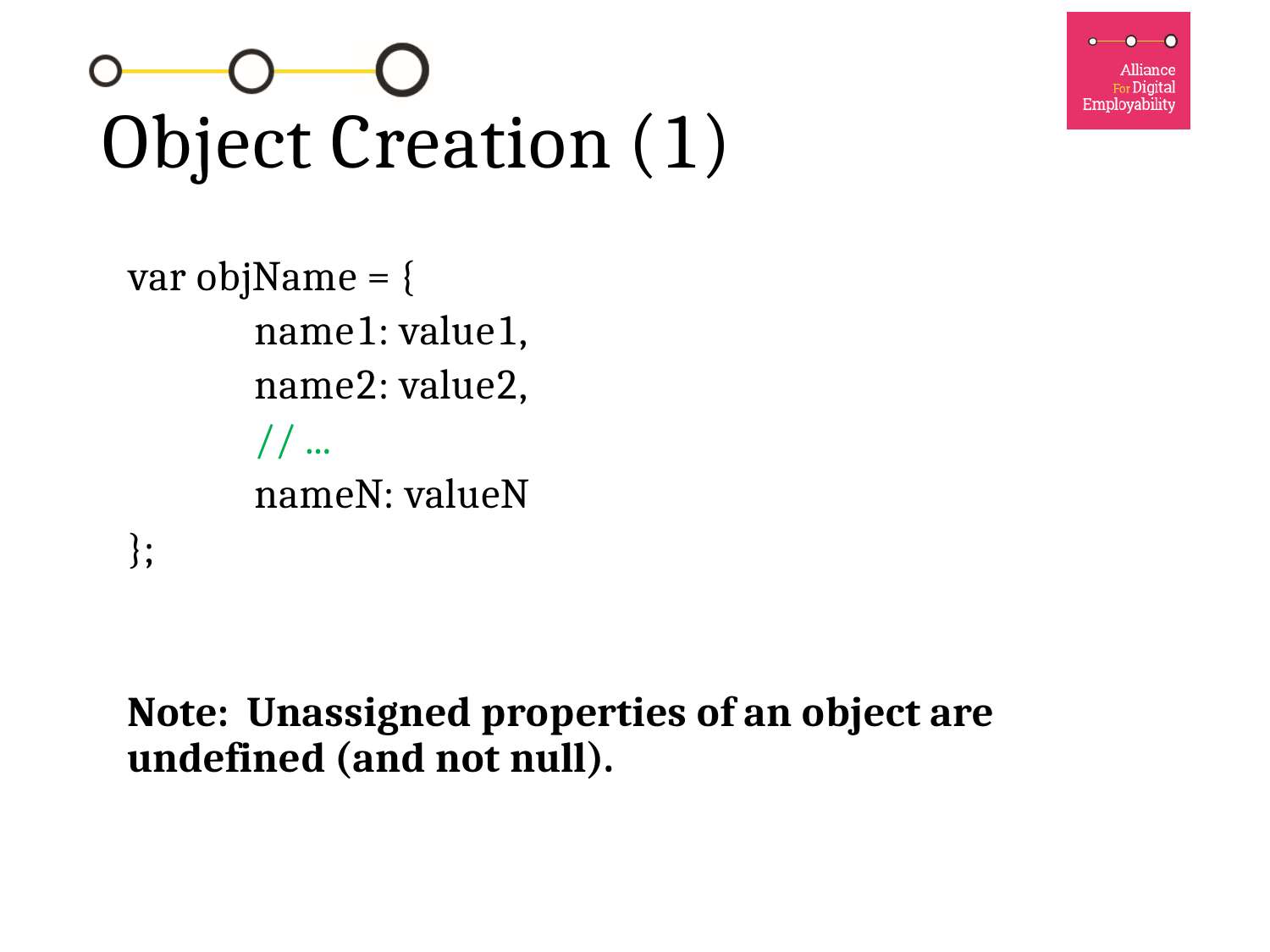

# Object Creation (1)

var objName = {
	name1: value1,
	name2: value2,
	// ...
	nameN: valueN
};

Note:  Unassigned properties of an object are undefined (and not null).